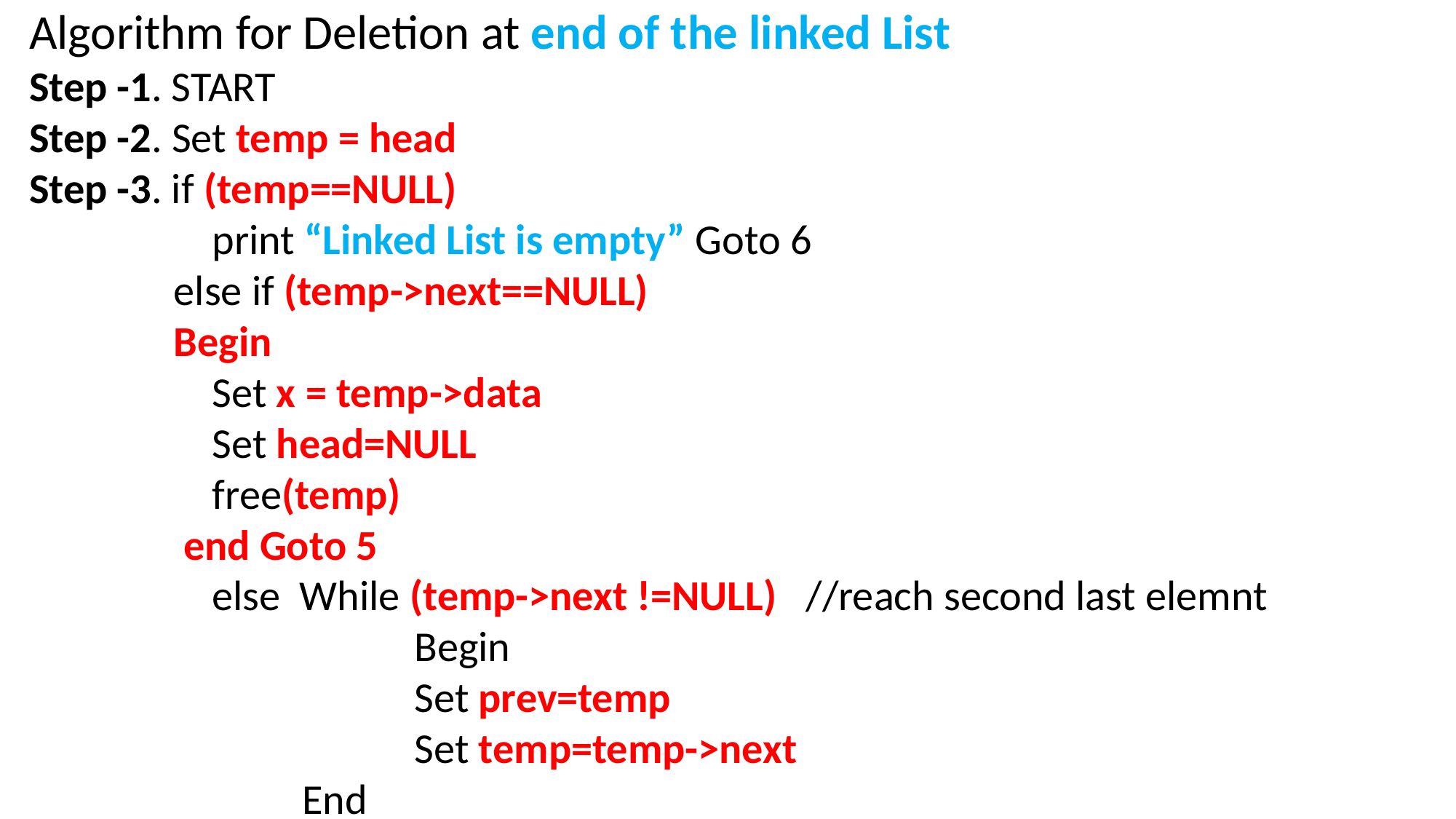

Algorithm for Deletion at end of the linked List
Step -1. START
Step -2. Set temp = head
Step -3. if (temp==NULL)
                   print “Linked List is empty” Goto 6
               else if (temp->next==NULL)
               Begin
                   Set x = temp->data
                   Set head=NULL
                   free(temp)
                end Goto 5
  else  While (temp->next !=NULL)   //reach second last elemnt
                    	      Begin
    			      Set prev=temp
                         	      Set temp=temp->next
End